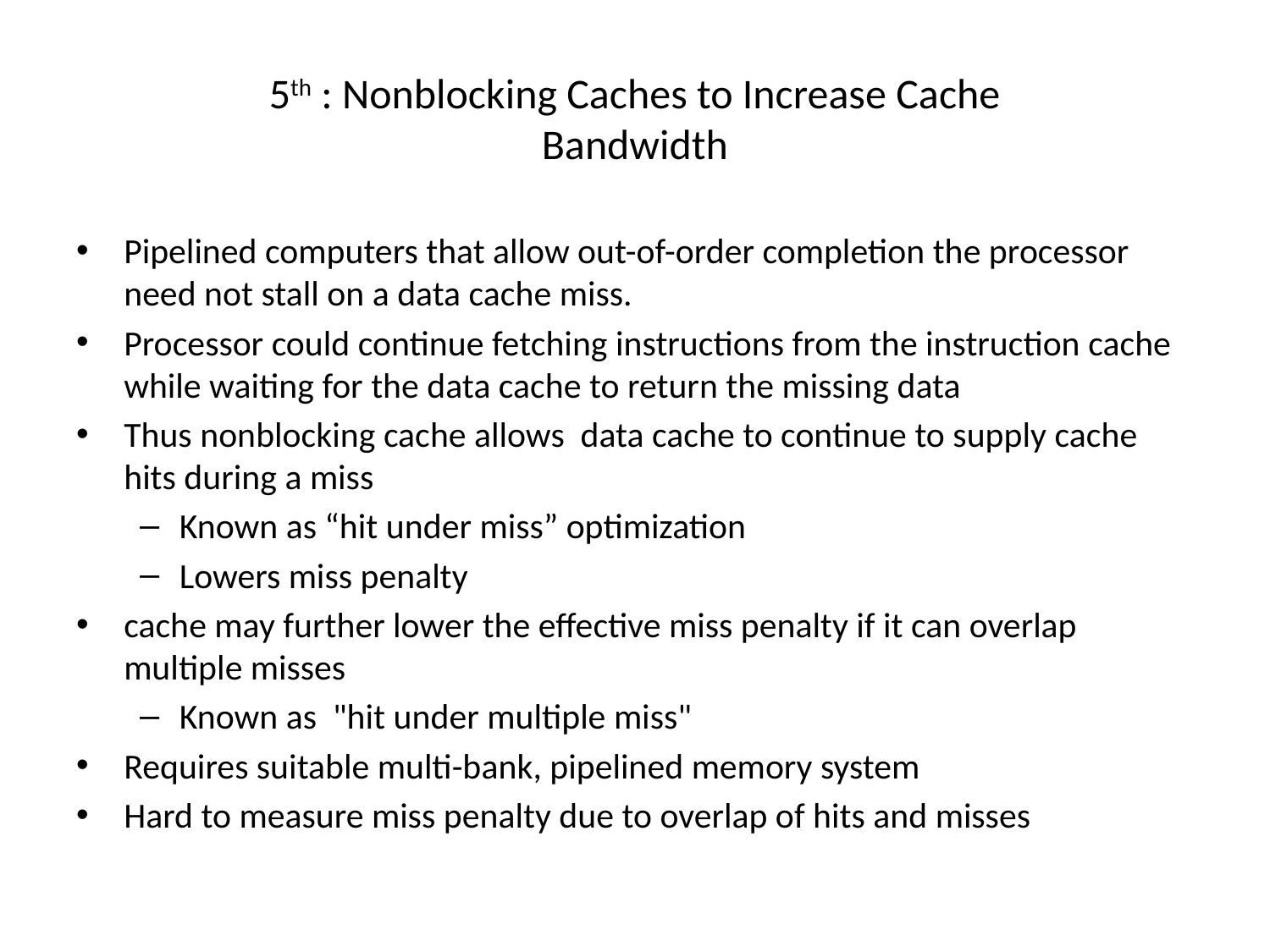

# 5th : Nonblocking Caches to Increase Cache Bandwidth
Pipelined computers that allow out-of-order completion the processor need not stall on a data cache miss.
Processor could continue fetching instructions from the instruction cache while waiting for the data cache to return the missing data
Thus nonblocking cache allows  data cache to continue to supply cache hits during a miss
Known as “hit under miss” optimization
Lowers miss penalty
cache may further lower the effective miss penalty if it can overlap multiple misses
Known as  "hit under multiple miss"
Requires suitable multi-bank, pipelined memory system
Hard to measure miss penalty due to overlap of hits and misses